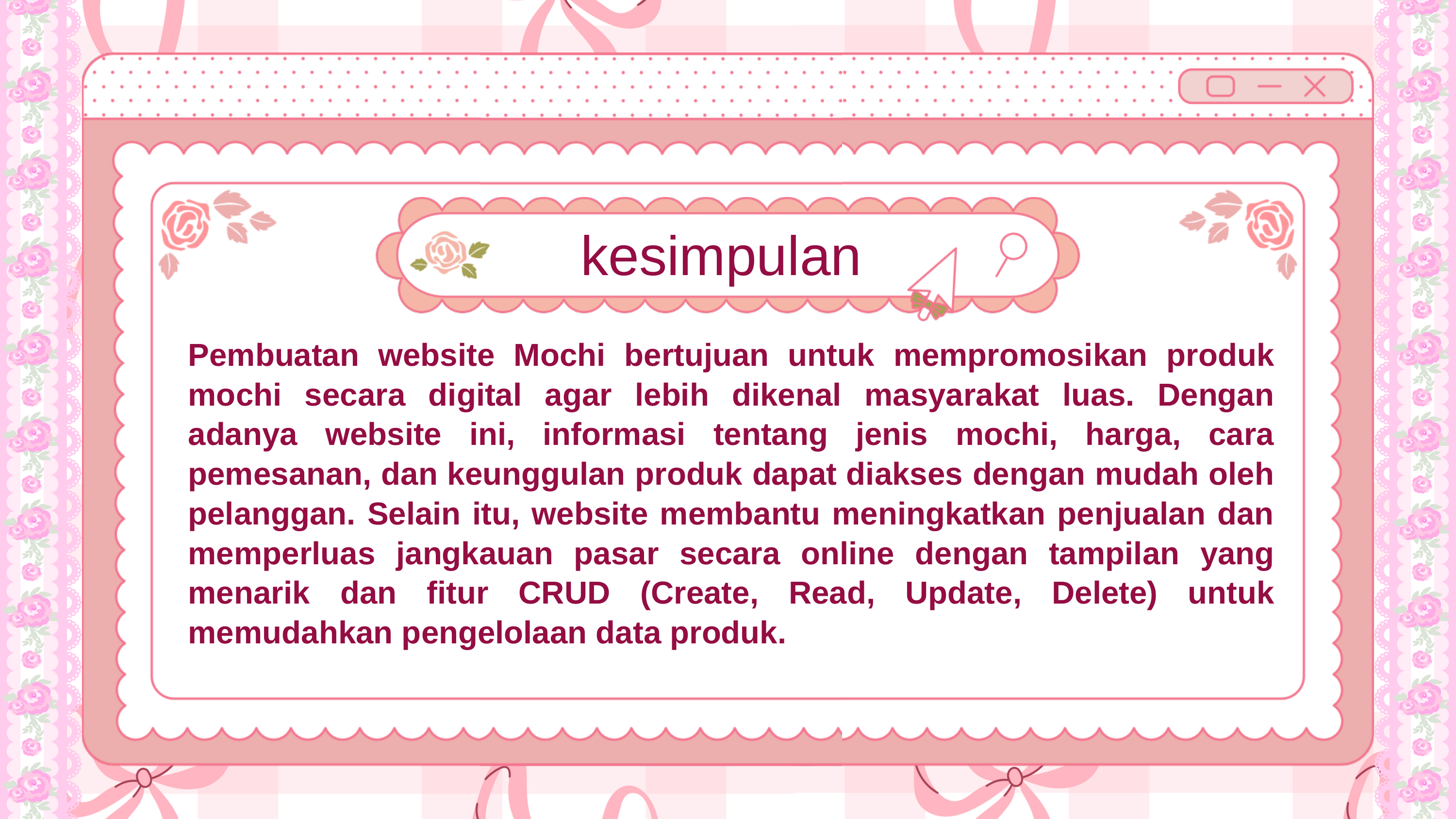

kesimpulan
Pembuatan website Mochi bertujuan untuk mempromosikan produk mochi secara digital agar lebih dikenal masyarakat luas. Dengan adanya website ini, informasi tentang jenis mochi, harga, cara pemesanan, dan keunggulan produk dapat diakses dengan mudah oleh pelanggan. Selain itu, website membantu meningkatkan penjualan dan memperluas jangkauan pasar secara online dengan tampilan yang menarik dan fitur CRUD (Create, Read, Update, Delete) untuk memudahkan pengelolaan data produk.